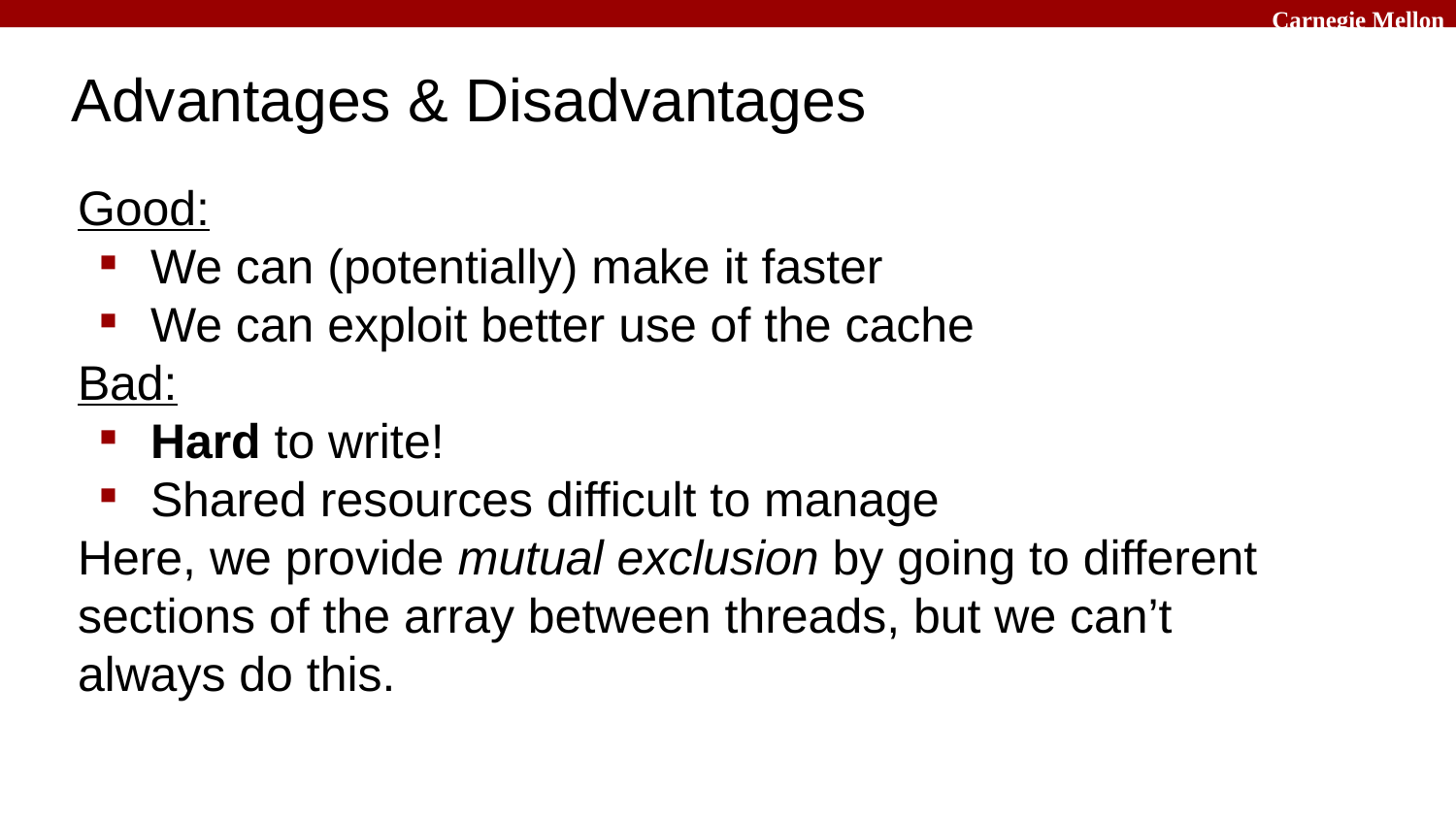

# Advantages & Disadvantages
Good:
We can (potentially) make it faster
We can exploit better use of the cache
Bad:
Hard to write!
Shared resources difficult to manage
Here, we provide mutual exclusion by going to different sections of the array between threads, but we can’t always do this.